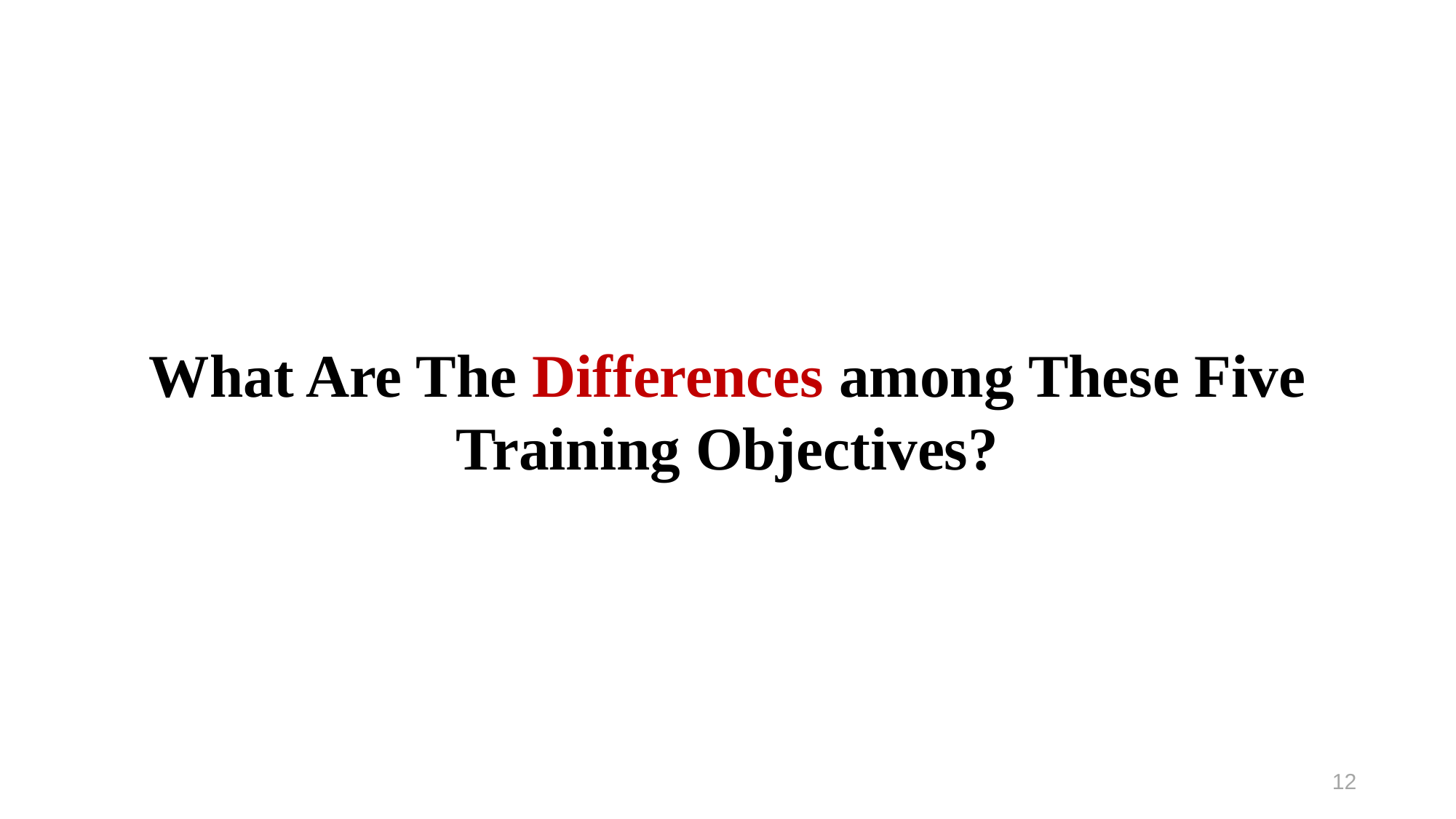

What Are The Differences among These Five Training Objectives?
12